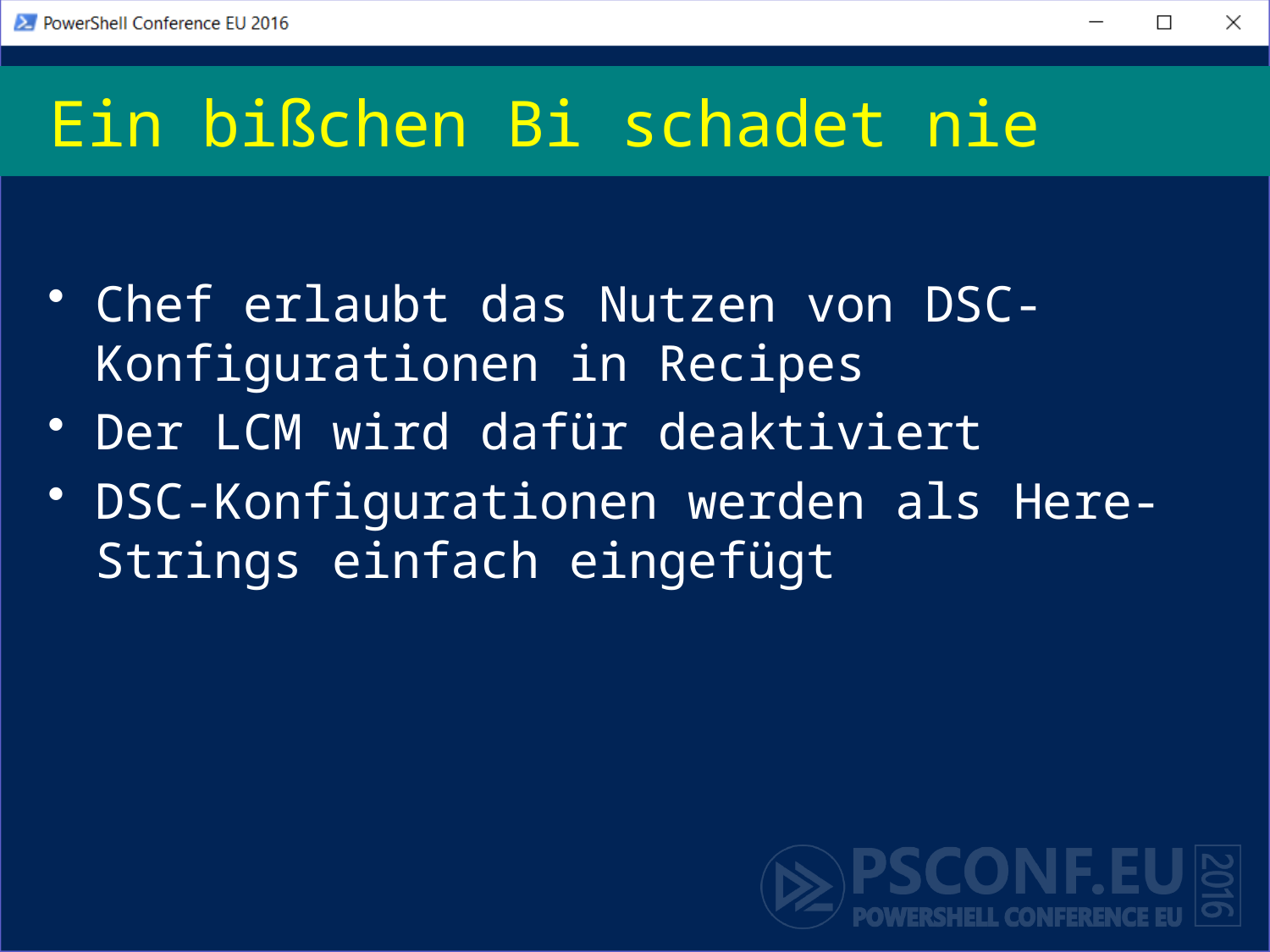

# Ein bißchen Bi schadet nie
Chef erlaubt das Nutzen von DSC-Konfigurationen in Recipes
Der LCM wird dafür deaktiviert
DSC-Konfigurationen werden als Here-Strings einfach eingefügt